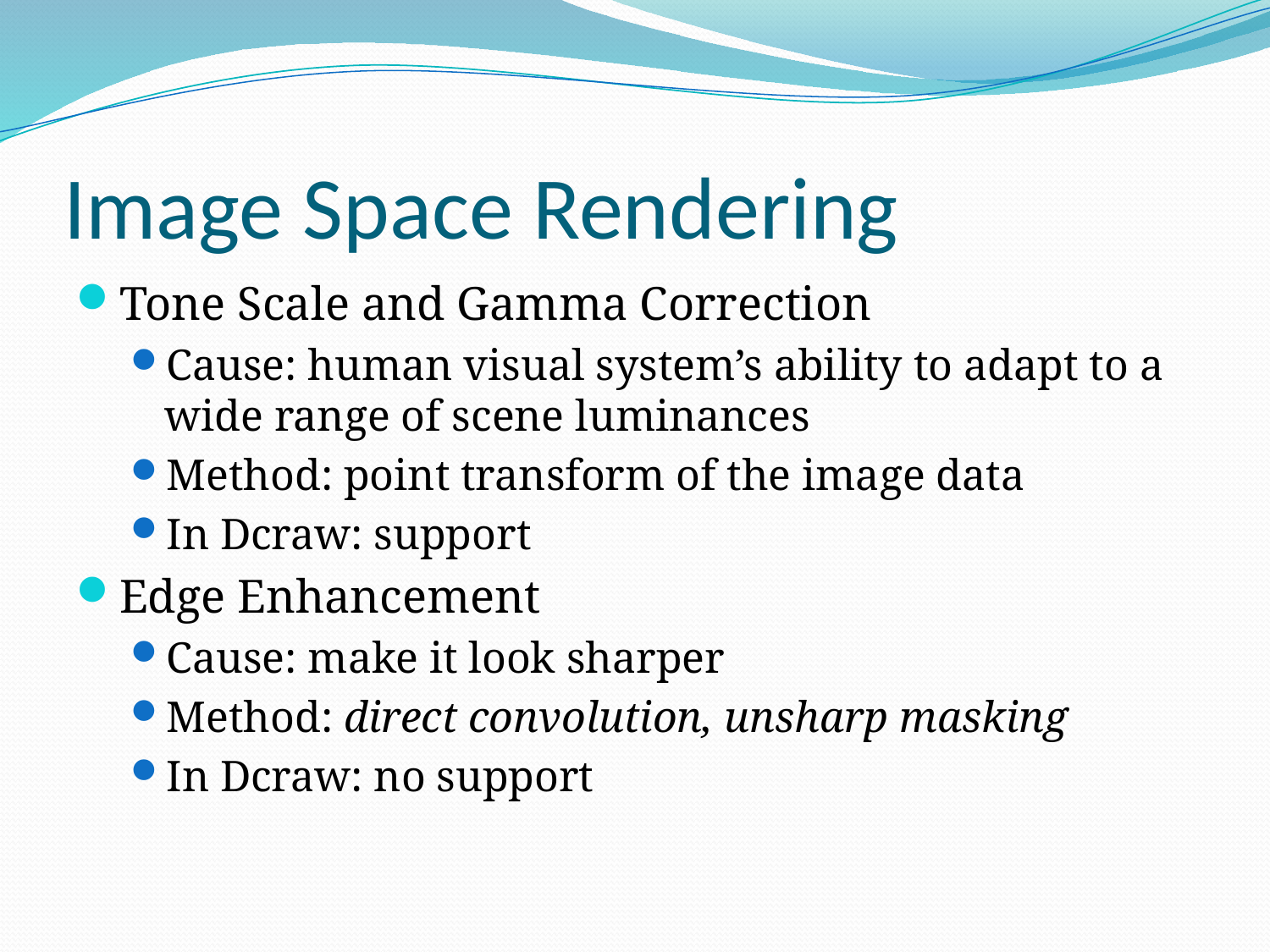

# Image Space Rendering
Tone Scale and Gamma Correction
Cause: human visual system’s ability to adapt to a wide range of scene luminances
Method: point transform of the image data
In Dcraw: support
Edge Enhancement
Cause: make it look sharper
Method: direct convolution, unsharp masking
In Dcraw: no support